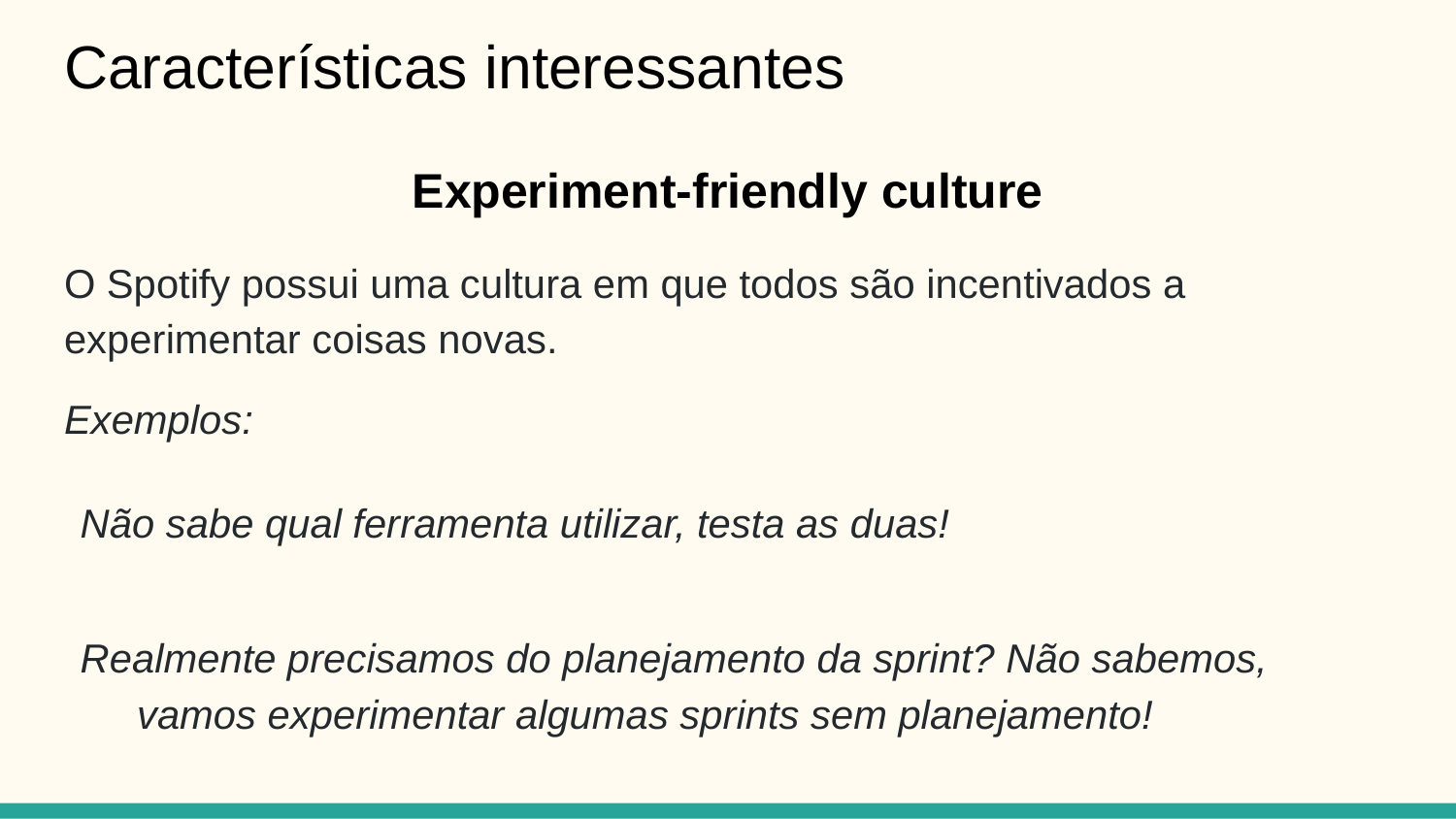

# Características interessantes
Experiment-friendly culture
O Spotify possui uma cultura em que todos são incentivados a experimentar coisas novas.
Exemplos:
Não sabe qual ferramenta utilizar, testa as duas!
Realmente precisamos do planejamento da sprint? Não sabemos, vamos experimentar algumas sprints sem planejamento!